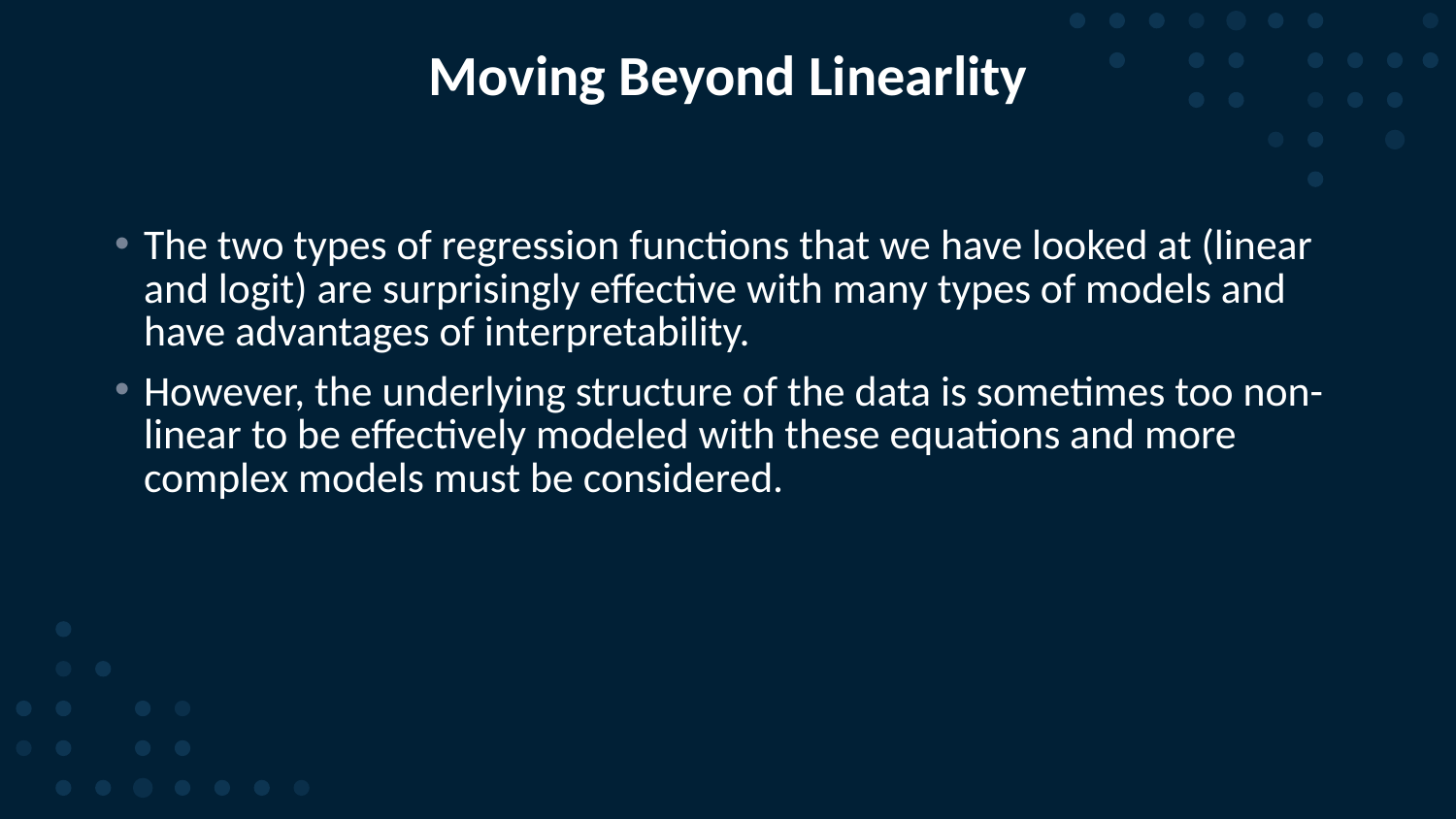

# Moving Beyond Linearlity

The two types of regression functions that we have looked at (linear and logit) are surprisingly effective with many types of models and have advantages of interpretability.
However, the underlying structure of the data is sometimes too non-linear to be effectively modeled with these equations and more complex models must be considered.